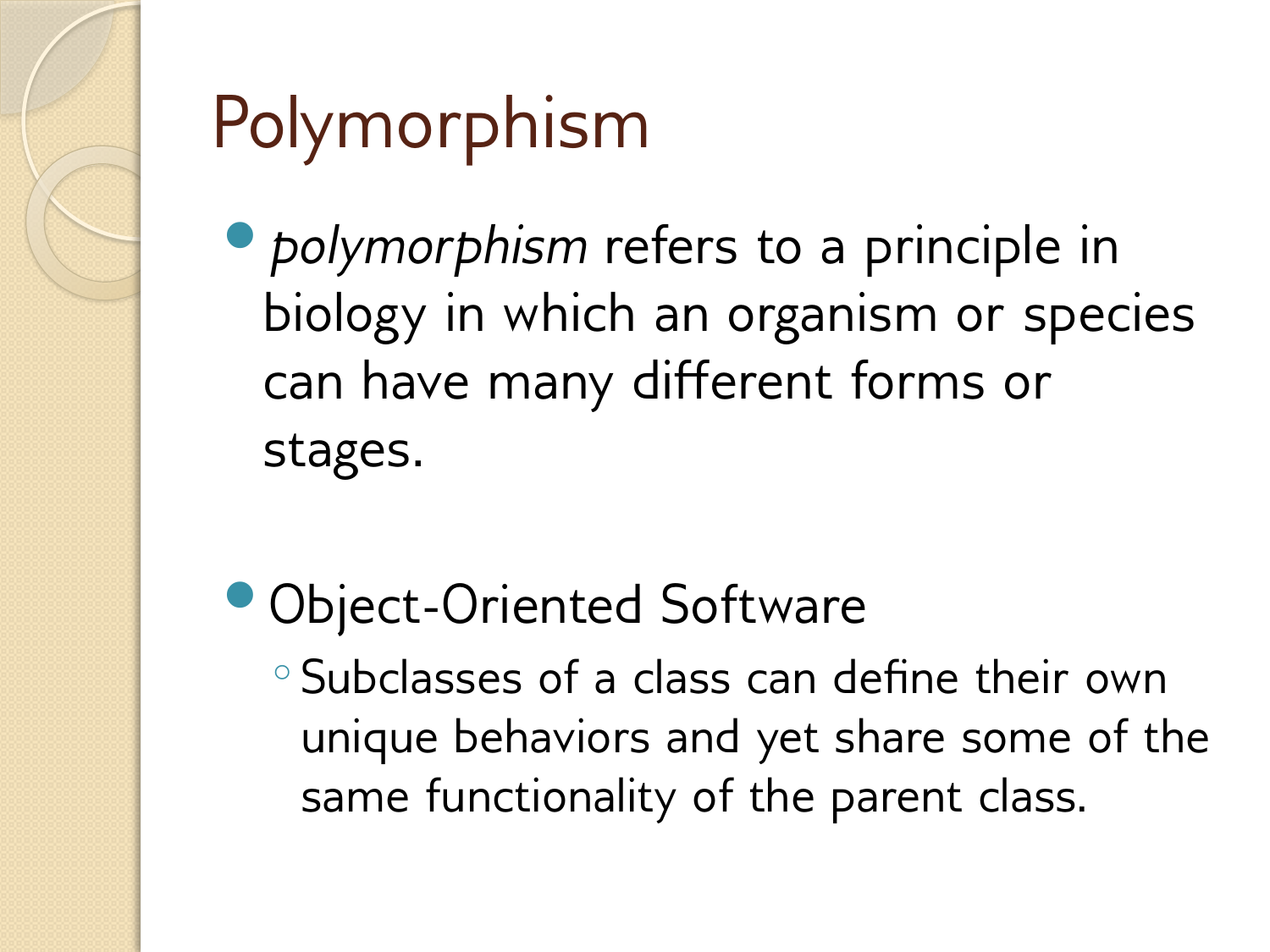

# Polymorphism
polymorphism refers to a principle in biology in which an organism or species can have many different forms or stages.

Object-Oriented Software
Subclasses of a class can define their own unique behaviors and yet share some of the same functionality of the parent class.